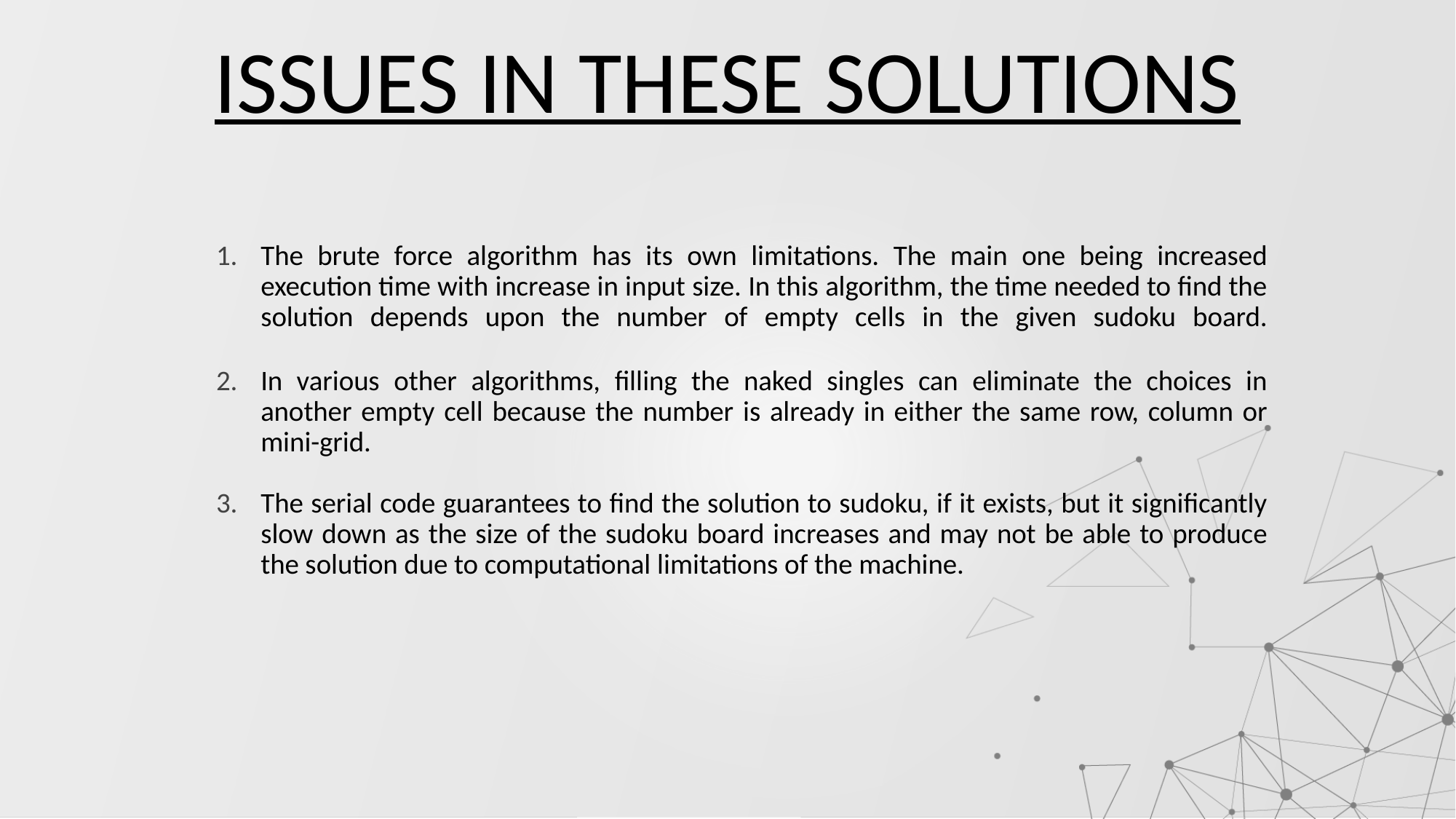

# ISSUES IN THESE SOLUTIONS
The brute force algorithm has its own limitations. The main one being increased execution time with increase in input size. In this algorithm, the time needed to find the solution depends upon the number of empty cells in the given sudoku board.
In various other algorithms, filling the naked singles can eliminate the choices in another empty cell because the number is already in either the same row, column or mini-grid.
The serial code guarantees to find the solution to sudoku, if it exists, but it significantly slow down as the size of the sudoku board increases and may not be able to produce the solution due to computational limitations of the machine.